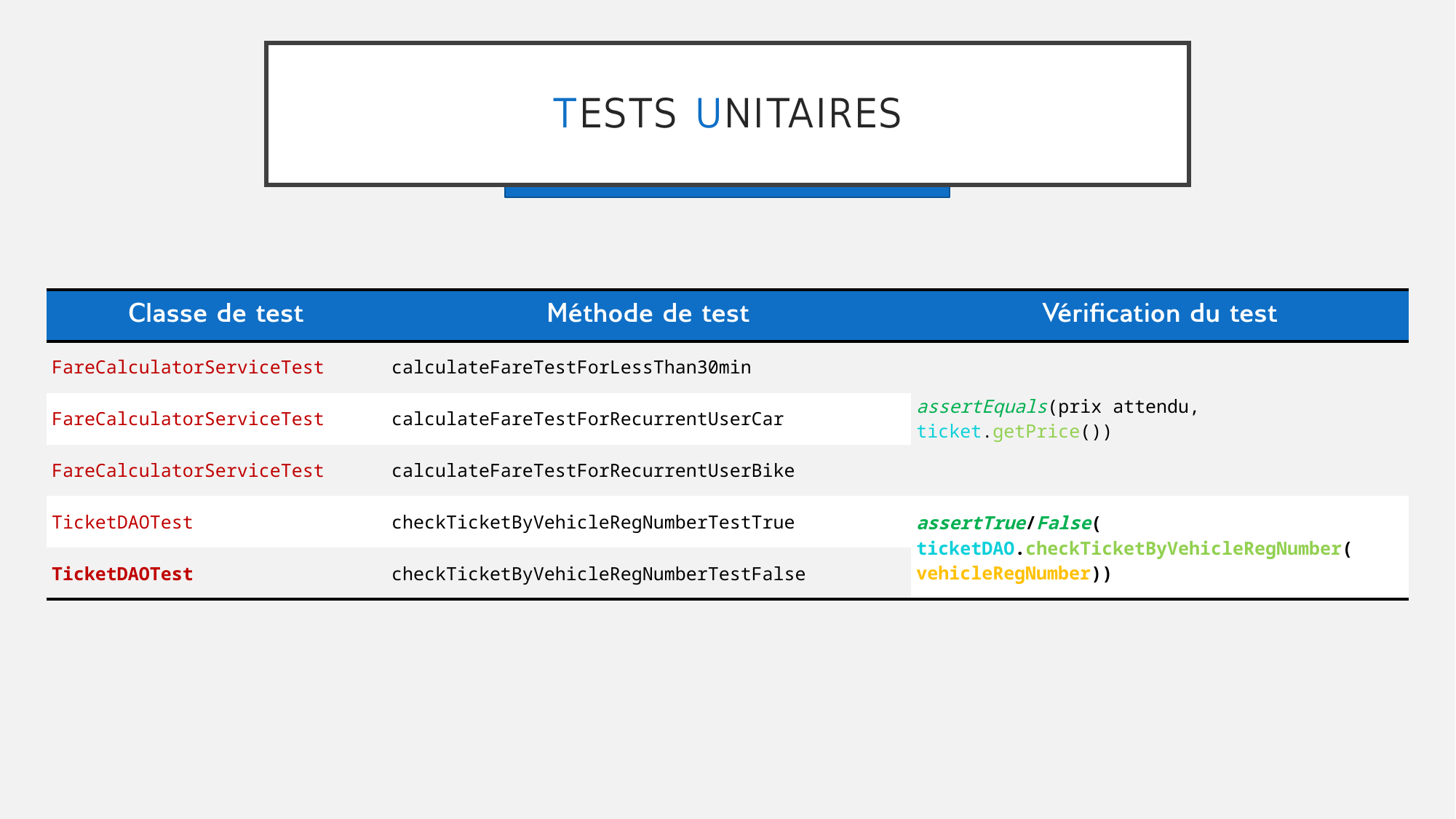

# TesTs Unitaires
| Classe de test | Méthode de test | Vérification du test |
| --- | --- | --- |
| FareCalculatorServiceTest | calculateFareTestForLessThan30min | assertEquals(prix attendu, ticket.getPrice()) |
| FareCalculatorServiceTest | calculateFareTestForRecurrentUserCar | assertEquals(prix attendu, ticket.getPrice()) |
| FareCalculatorServiceTest | calculateFareTestForRecurrentUserBike |  |
| TicketDAOTest | checkTicketByVehicleRegNumberTestTrue | assertTrue/False( ticketDAO.checkTicketByVehicleRegNumber( vehicleRegNumber)) |
| TicketDAOTest | checkTicketByVehicleRegNumberTestFalse |  |